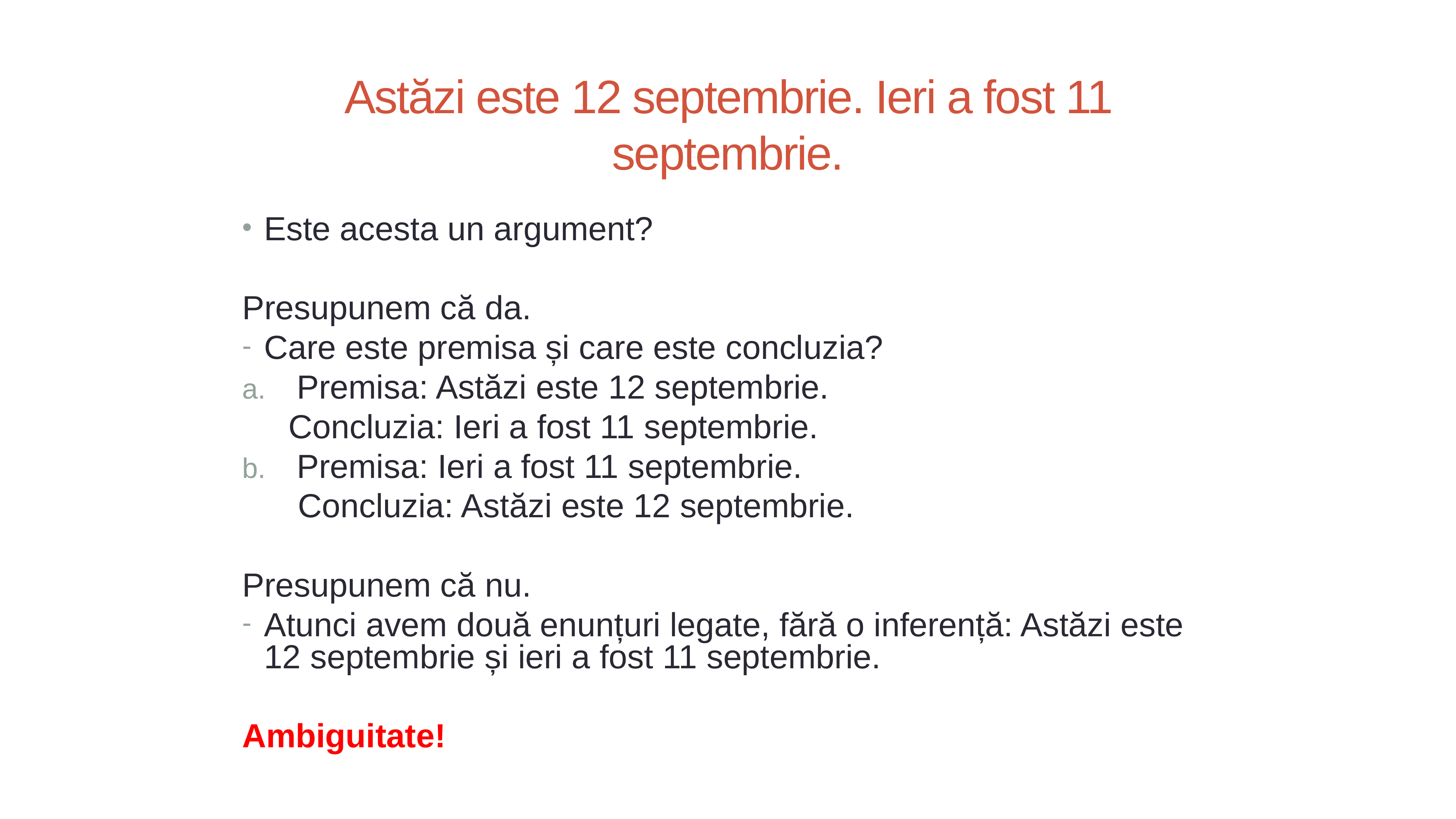

# Astăzi este 12 septembrie. Ieri a fost 11 septembrie.
Este acesta un argument?

Presupunem că da.
Care este premisa și care este concluzia?
Premisa: Astăzi este 12 septembrie.
     Concluzia: Ieri a fost 11 septembrie.
Premisa: Ieri a fost 11 septembrie.
      Concluzia: Astăzi este 12 septembrie.

Presupunem că nu.
Atunci avem două enunțuri legate, fără o inferență: Astăzi este 12 septembrie și ieri a fost 11 septembrie.

Ambiguitate!